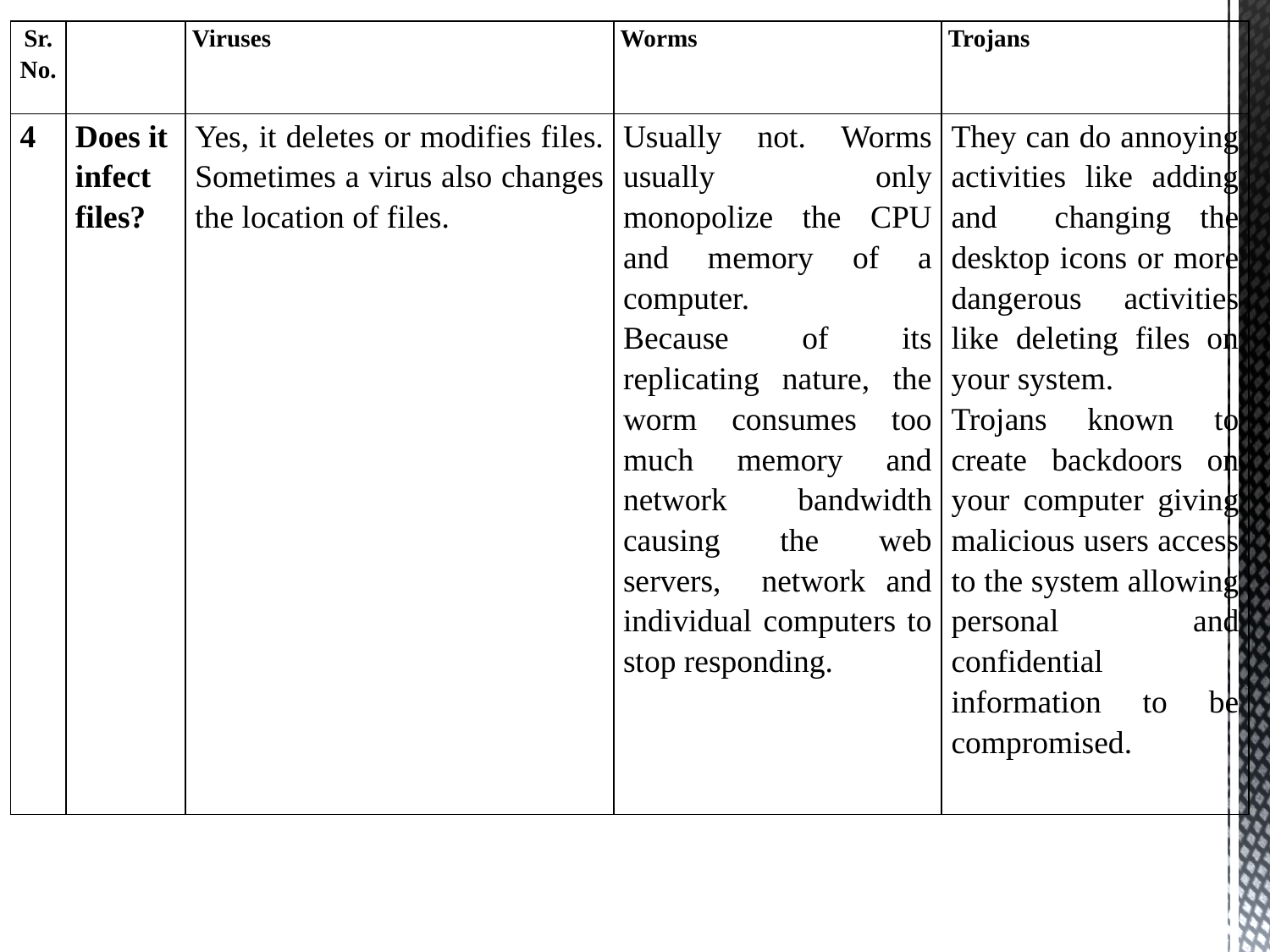

| Sr. No. |  | Viruses | Worms | Trojans |
| --- | --- | --- | --- | --- |
| 4 | Does it infect files? | Yes, it deletes or modifies files. Sometimes a virus also changes the location of files. | Usually not. Worms usually only monopolize the CPU and memory of a computer. Because of its replicating nature, the worm consumes too much memory and network bandwidth causing the web servers, network and individual computers to stop responding. | They can do annoying activities like adding and changing the desktop icons or more dangerous activities like deleting files on your system. Trojans known to create backdoors on your computer giving malicious users access to the system allowing personal and confidential information to be compromised. |